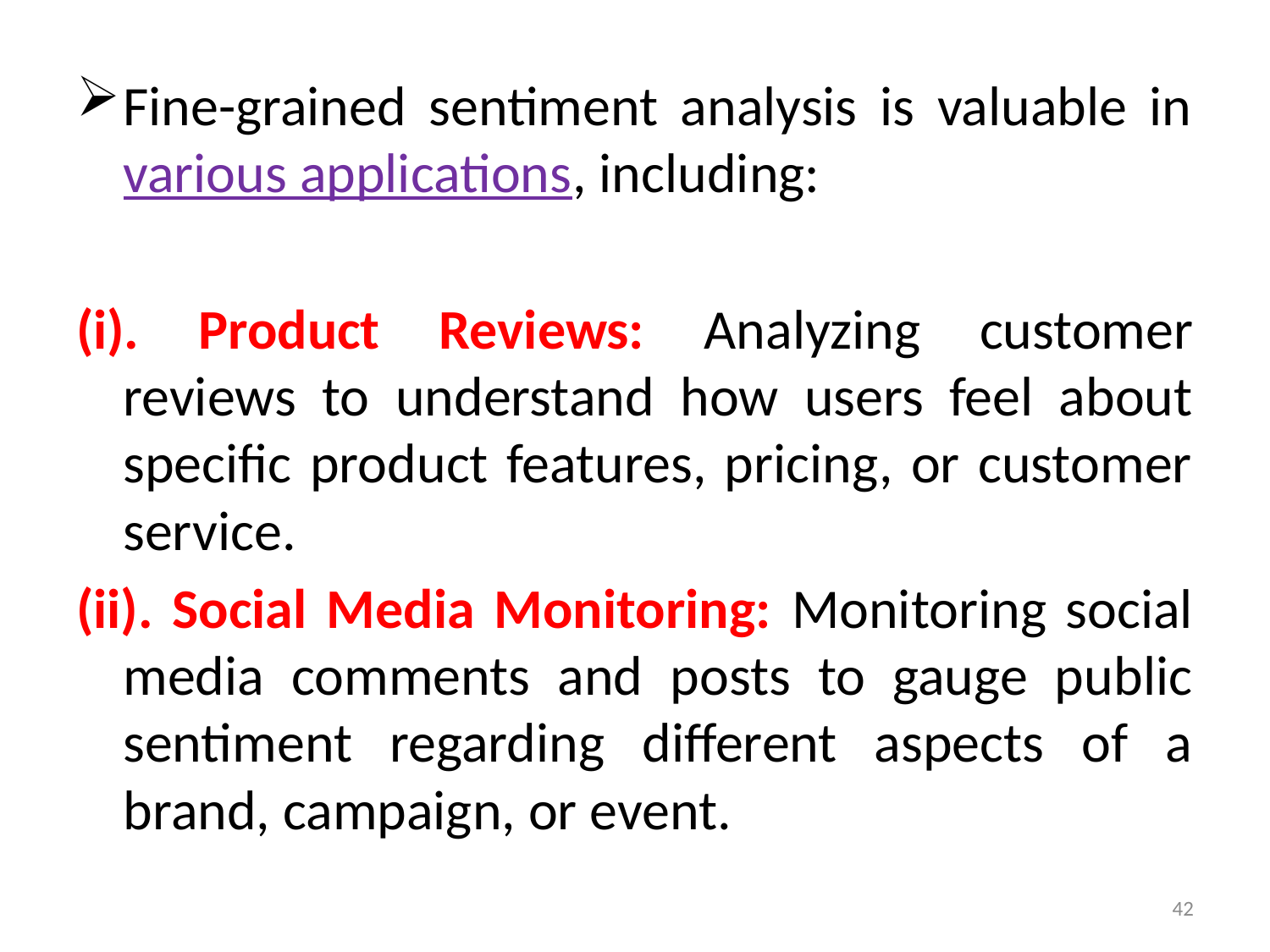

Fine-grained sentiment analysis is valuable in various applications, including:

(i). Product Reviews: Analyzing customer reviews to understand how users feel about specific product features, pricing, or customer service.
(ii). Social Media Monitoring: Monitoring social media comments and posts to gauge public sentiment regarding different aspects of a brand, campaign, or event.

42